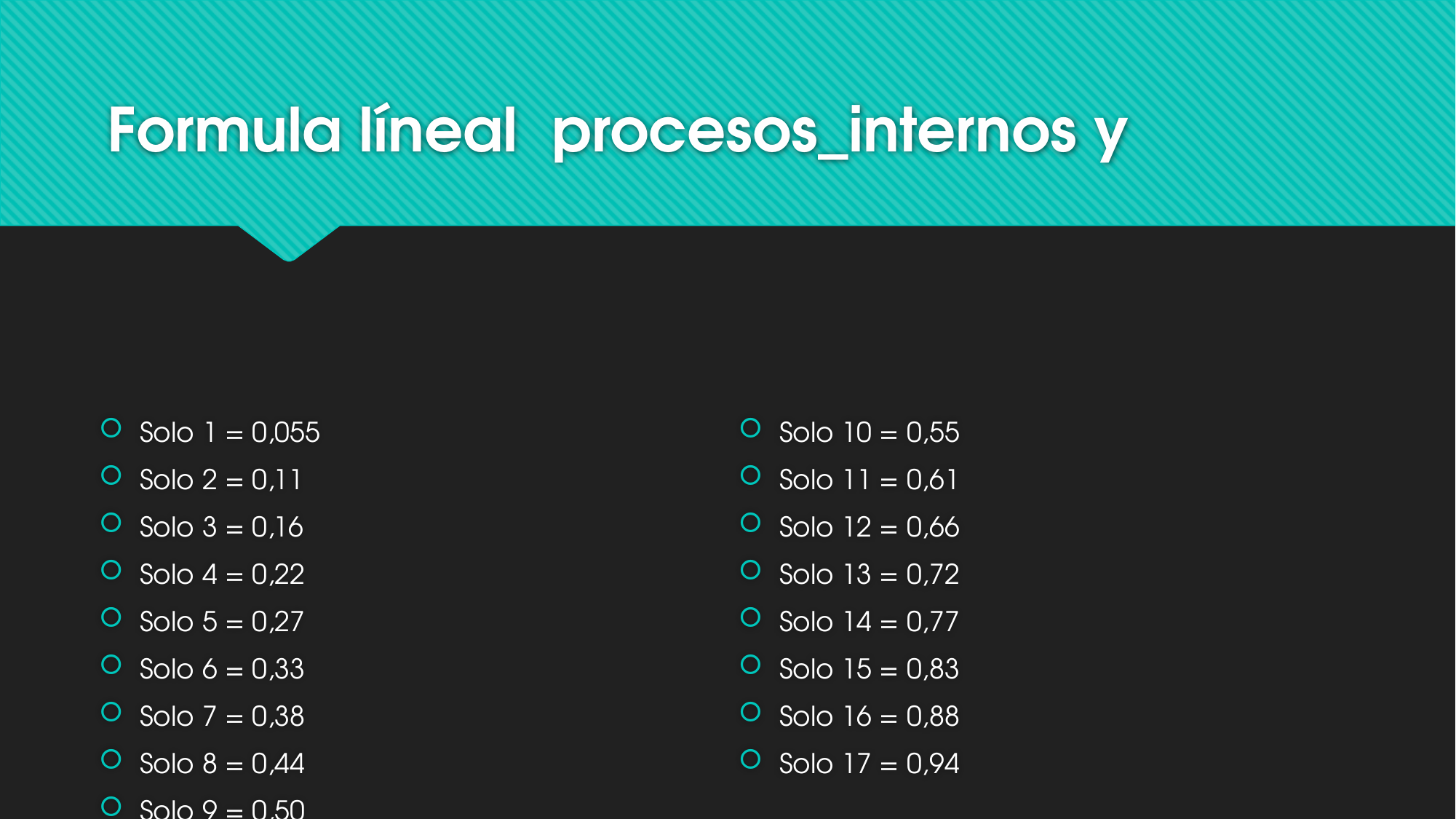

# Formula líneal  procesos_internos y
Solo 10 = 0,55
Solo 11 = 0,61
Solo 12 = 0,66
Solo 13 = 0,72
Solo 14 = 0,77
Solo 15 = 0,83
Solo 16 = 0,88
Solo 17 = 0,94

Solo 1 = 0,055
Solo 2 = 0,11
Solo 3 = 0,16
Solo 4 = 0,22
Solo 5 = 0,27
Solo 6 = 0,33
Solo 7 = 0,38
Solo 8 = 0,44
Solo 9 = 0,50